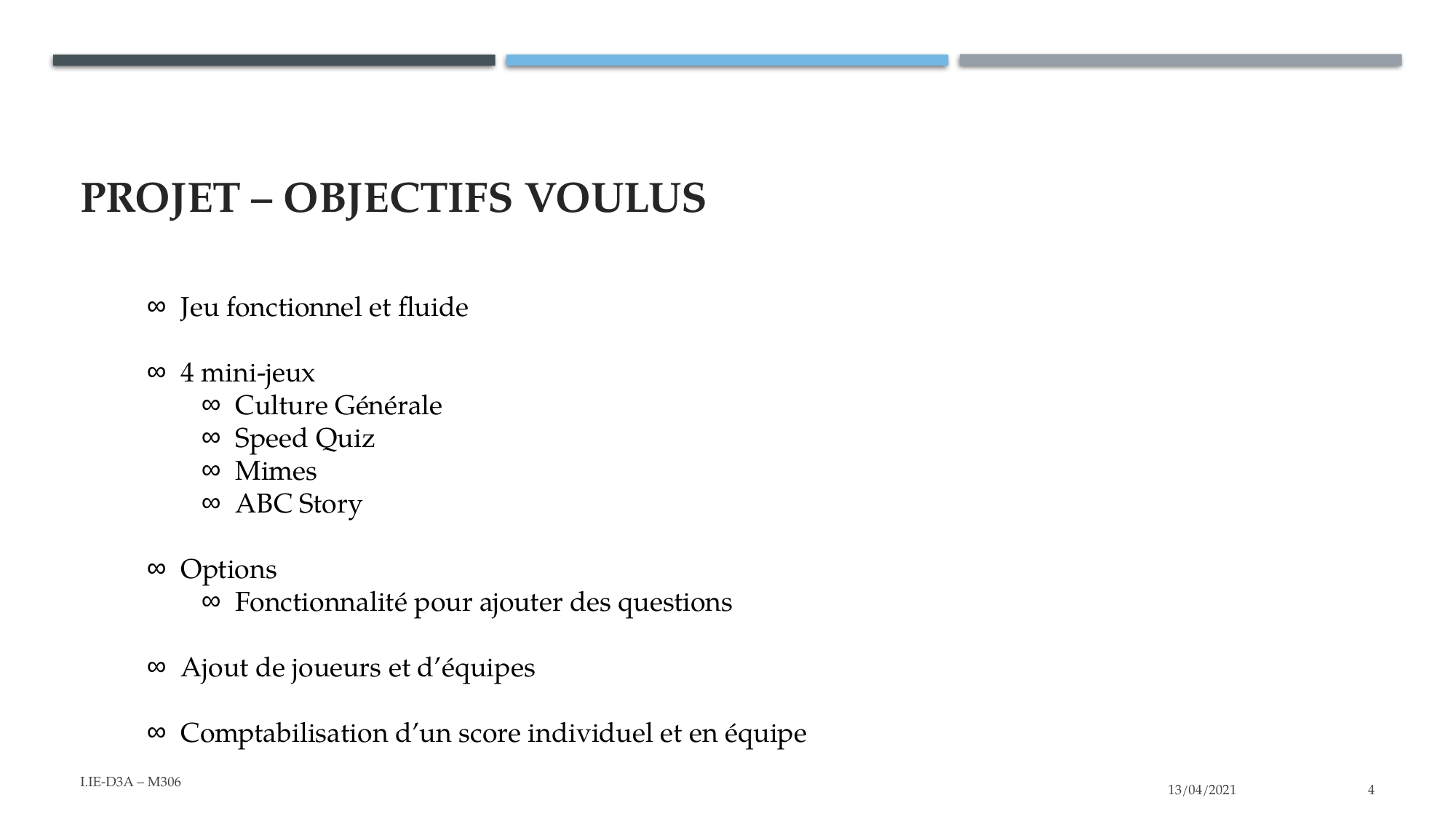

# Projet – Objectifs voulus

Jeu fonctionnel et fluide

4 mini-jeux
Culture Générale
Speed Quiz
Mimes
ABC Story

Options
Fonctionnalité pour ajouter des questions

Ajout de joueurs et d’équipes

Comptabilisation d’un score individuel et en équipe

I.IE-D3a – M306

13/04/2021
4